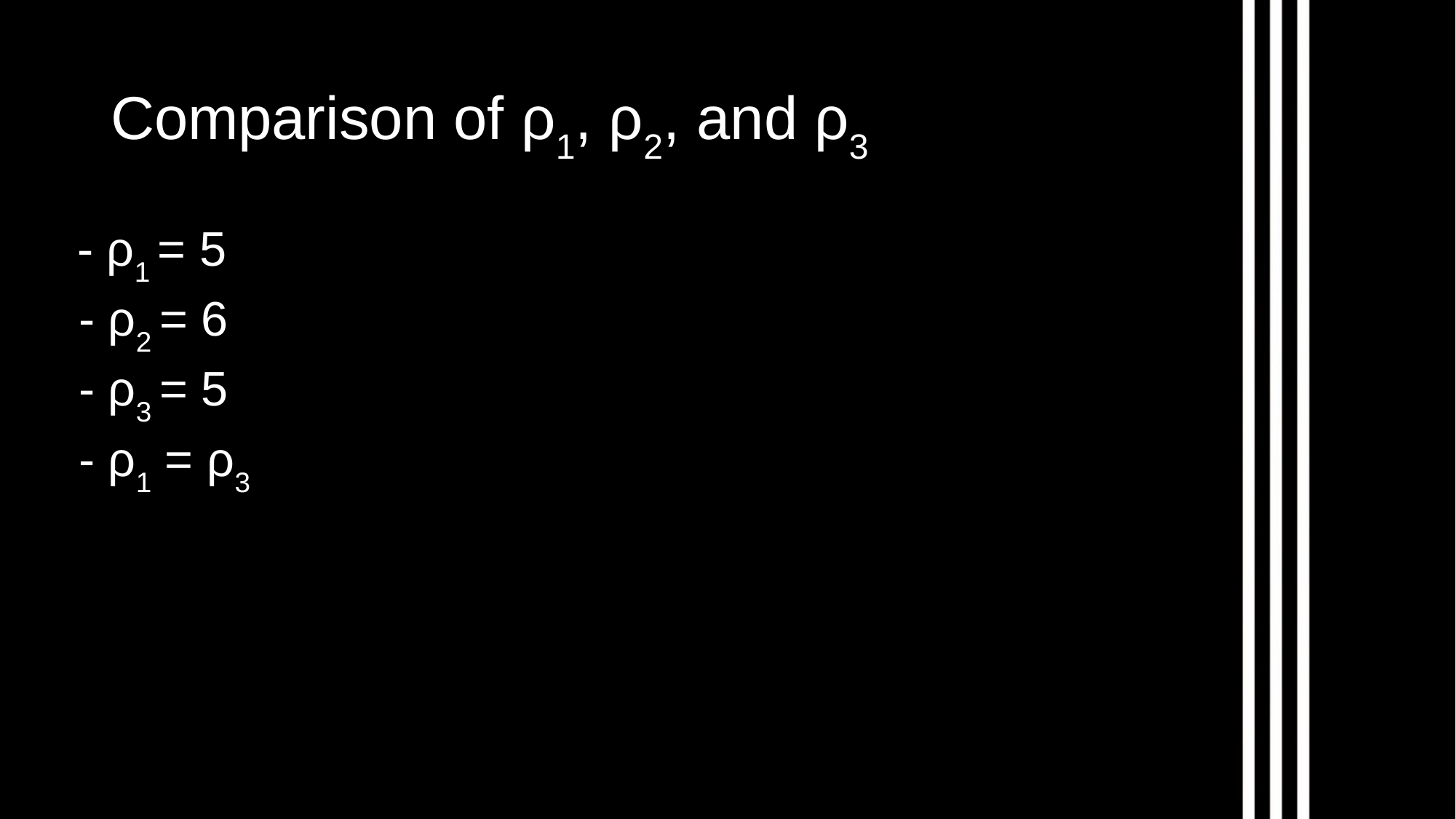

Comparison of ρ1, ρ2, and ρ3
 - ρ1 = 5
 - ρ2 = 6
 - ρ3 = 5
 - ρ1 = ρ3